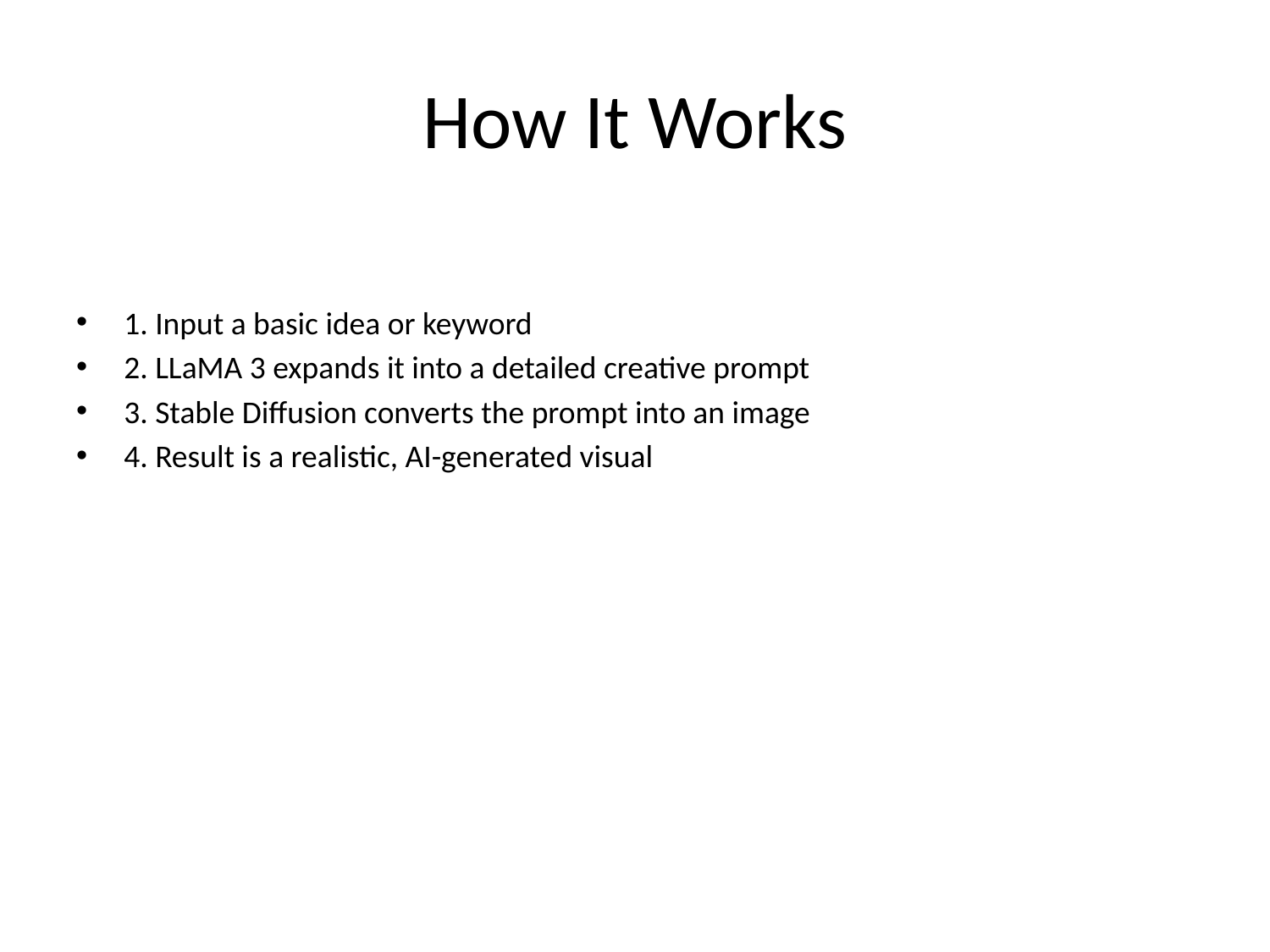

# How It Works

1. Input a basic idea or keyword
2. LLaMA 3 expands it into a detailed creative prompt
3. Stable Diffusion converts the prompt into an image
4. Result is a realistic, AI-generated visual